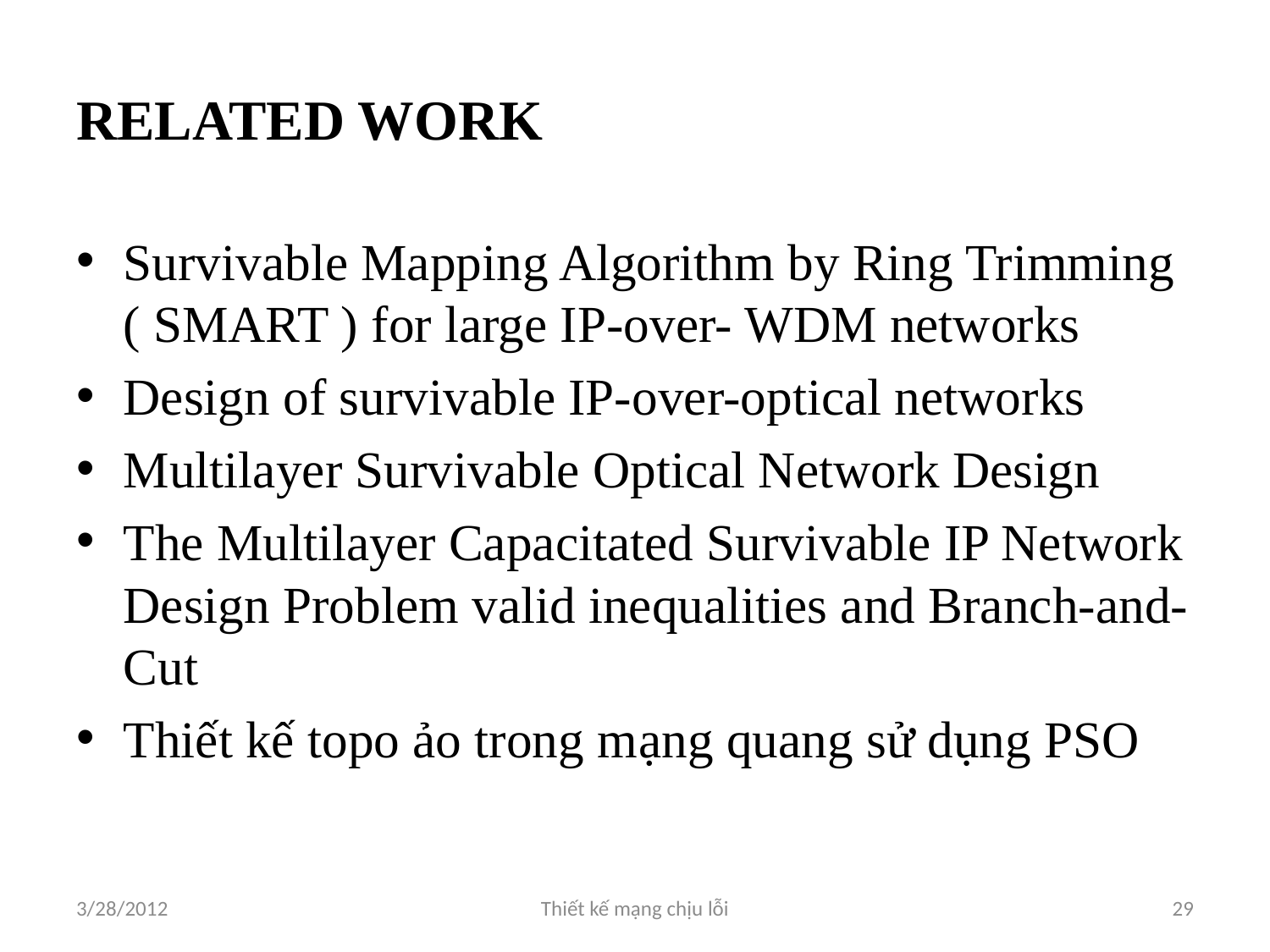

# RELATED WORK
Survivable Mapping Algorithm by Ring Trimming ( SMART ) for large IP-over- WDM networks
Design of survivable IP-over-optical networks
Multilayer Survivable Optical Network Design
The Multilayer Capacitated Survivable IP Network Design Problem valid inequalities and Branch-and-Cut
Thiết kế topo ảo trong mạng quang sử dụng PSO
3/28/2012
Thiết kế mạng chịu lỗi
29